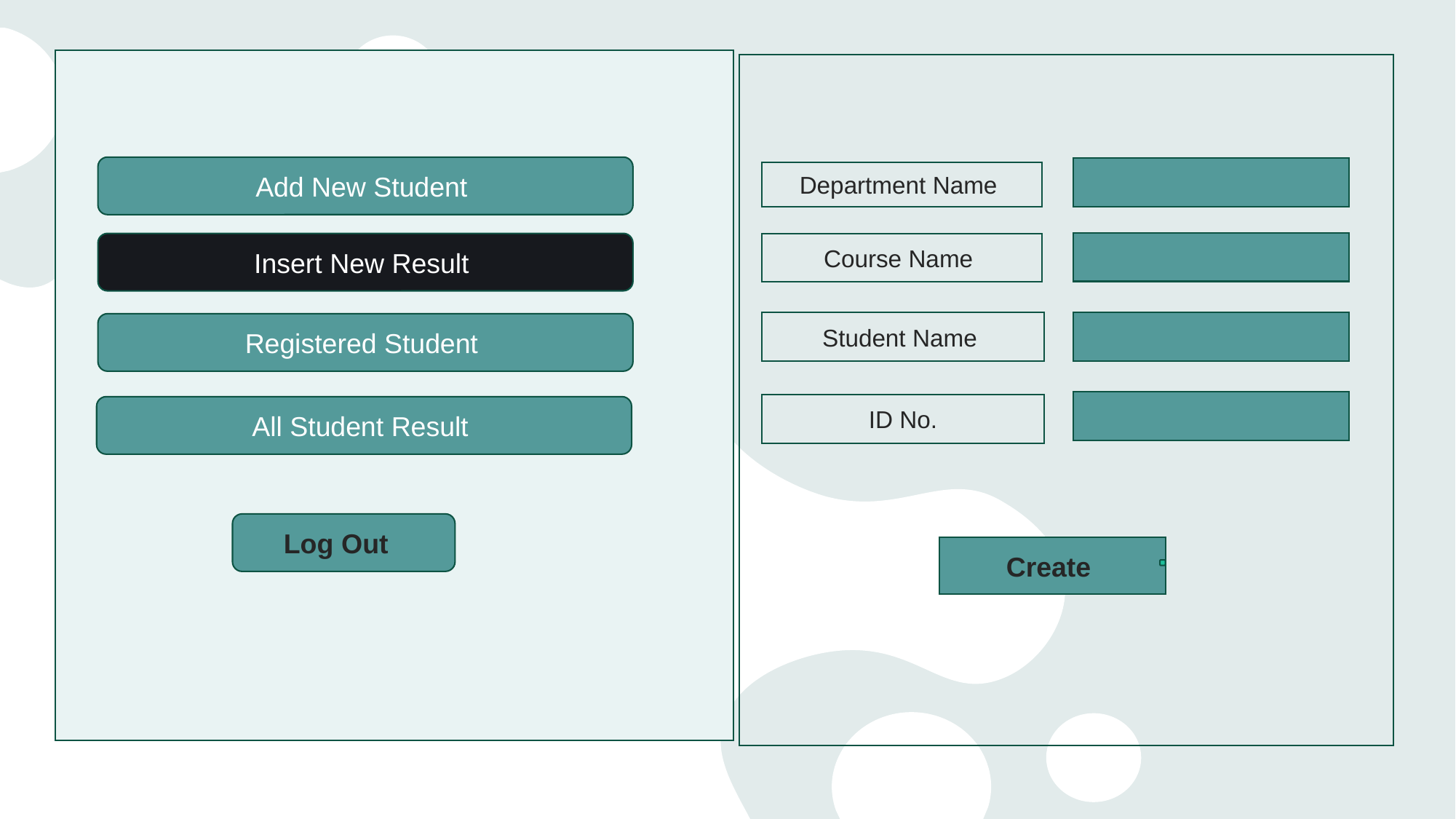

Add New Student

Department Name

Insert New Result
Course Name

Student Name
Registered Student

ID No.
All Student Result
Log Out
Create